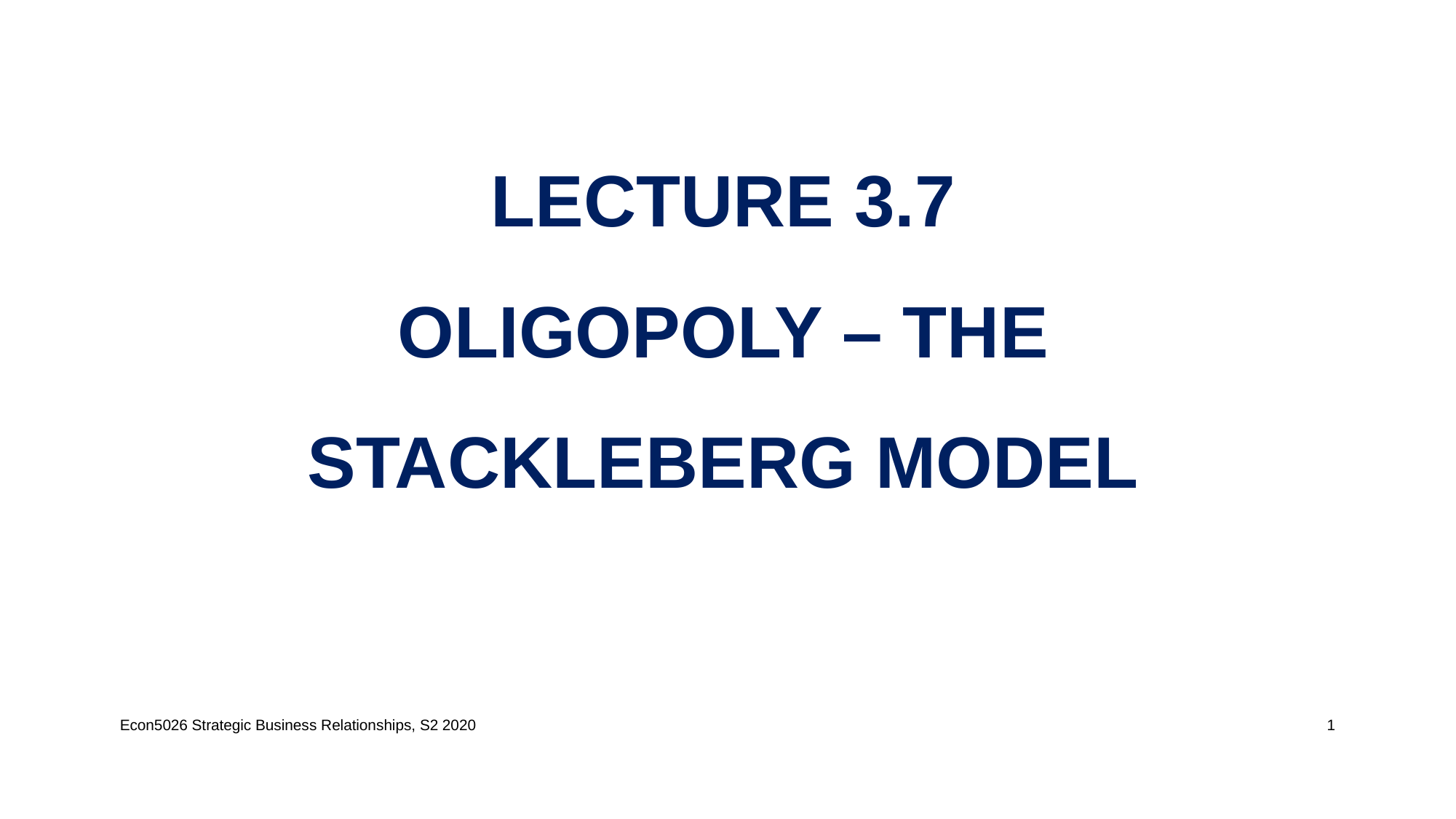

# Lecture 3.7 Oligopoly – The Stackleberg model
Econ5026 Strategic Business Relationships, S2 2020
1